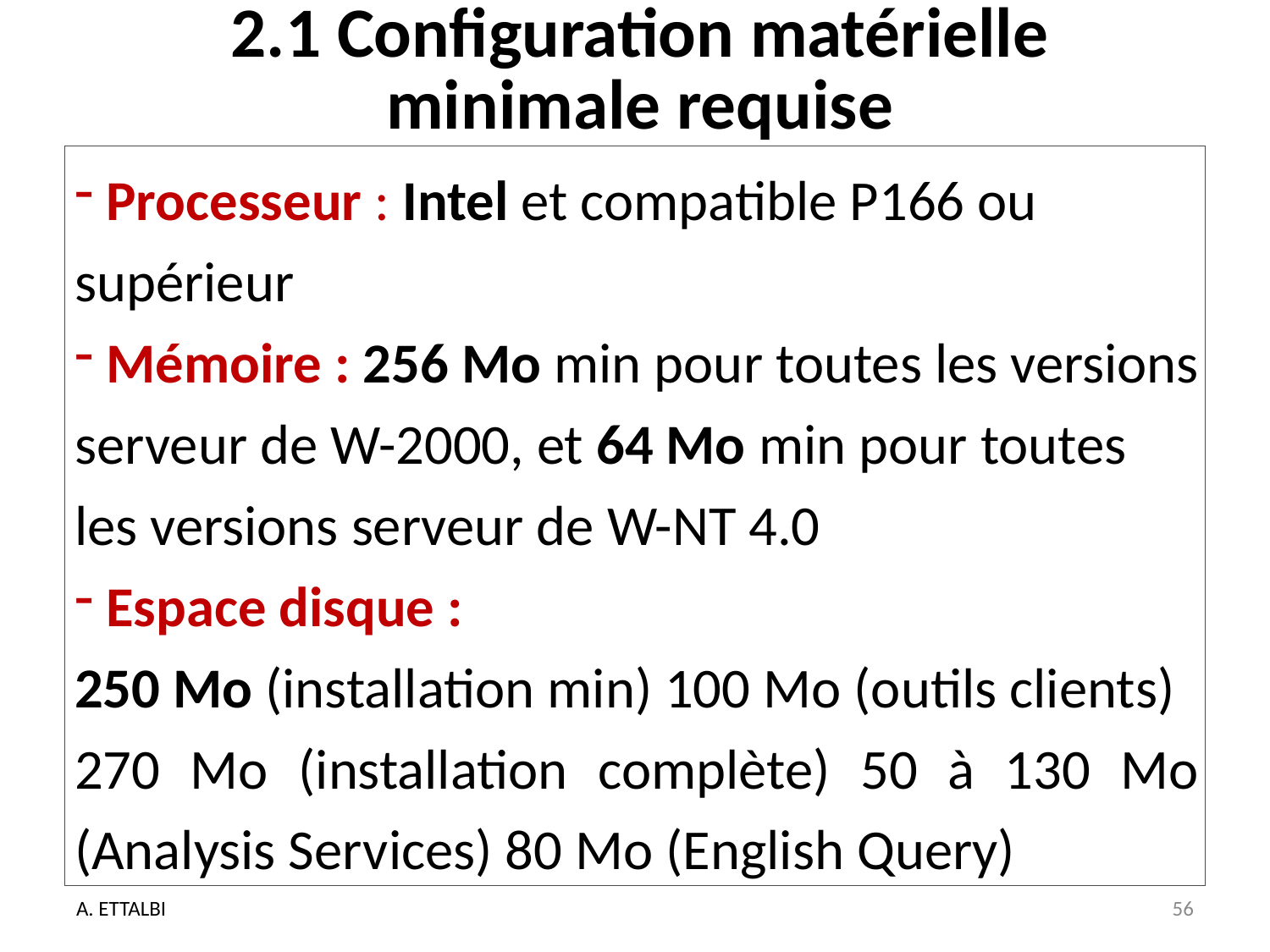

# 2.1 Configuration matérielle minimale requise
 Processeur : Intel et compatible P166 ou supérieur
 Mémoire : 256 Mo min pour toutes les versions serveur de W-2000, et 64 Mo min pour toutes les versions serveur de W-NT 4.0
 Espace disque :
250 Mo (installation min) 100 Mo (outils clients)
270 Mo (installation complète) 50 à 130 Mo (Analysis Services) 80 Mo (English Query)
A. ETTALBI
56